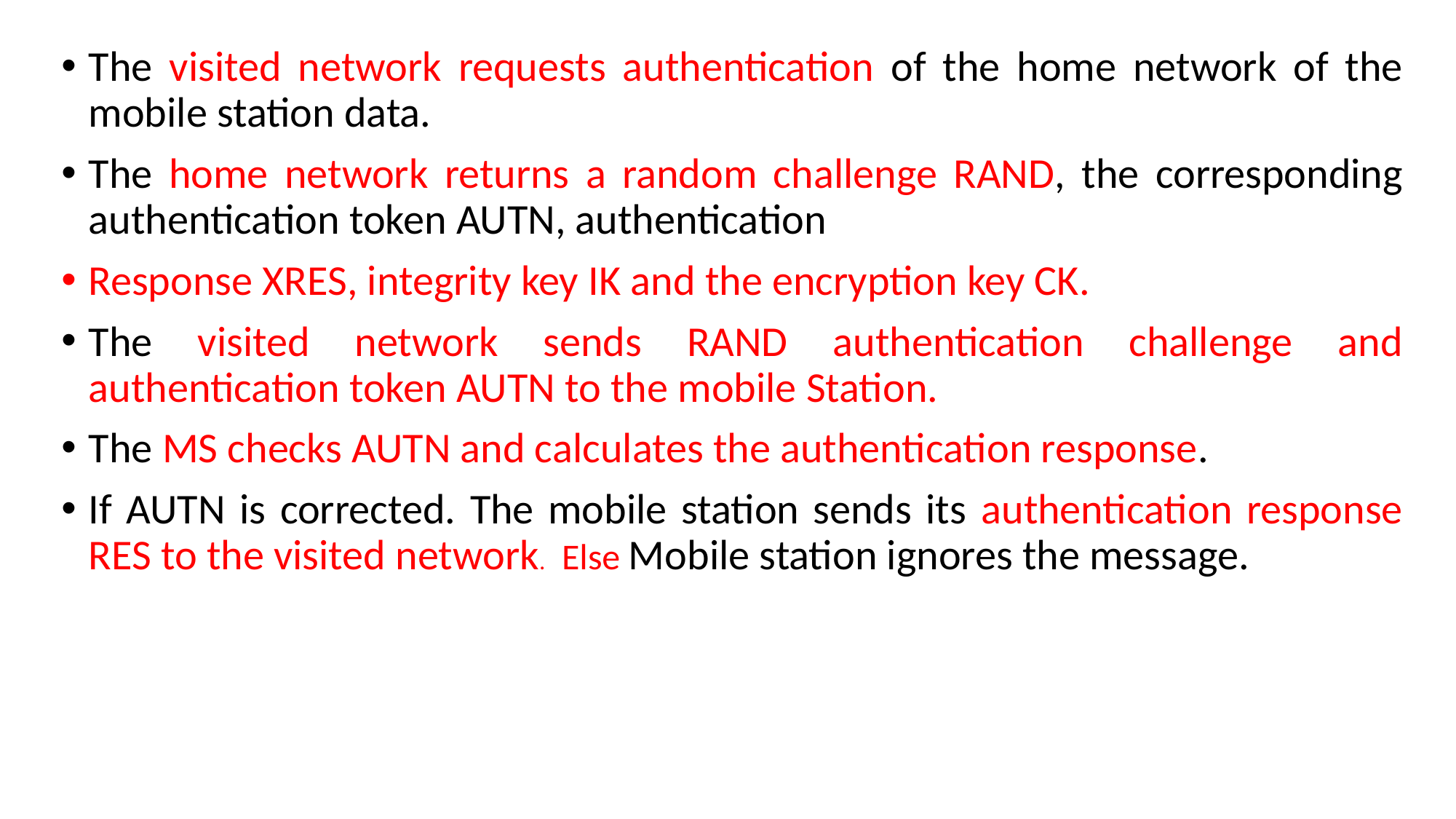

The visited network requests authentication of the home network of the mobile station data.
The home network returns a random challenge RAND, the corresponding authentication token AUTN, authentication
Response XRES, integrity key IK and the encryption key CK.
The visited network sends RAND authentication challenge and authentication token AUTN to the mobile Station.
The MS checks AUTN and calculates the authentication response.
If AUTN is corrected. The mobile station sends its authentication response RES to the visited network.   Else Mobile station ignores the message.